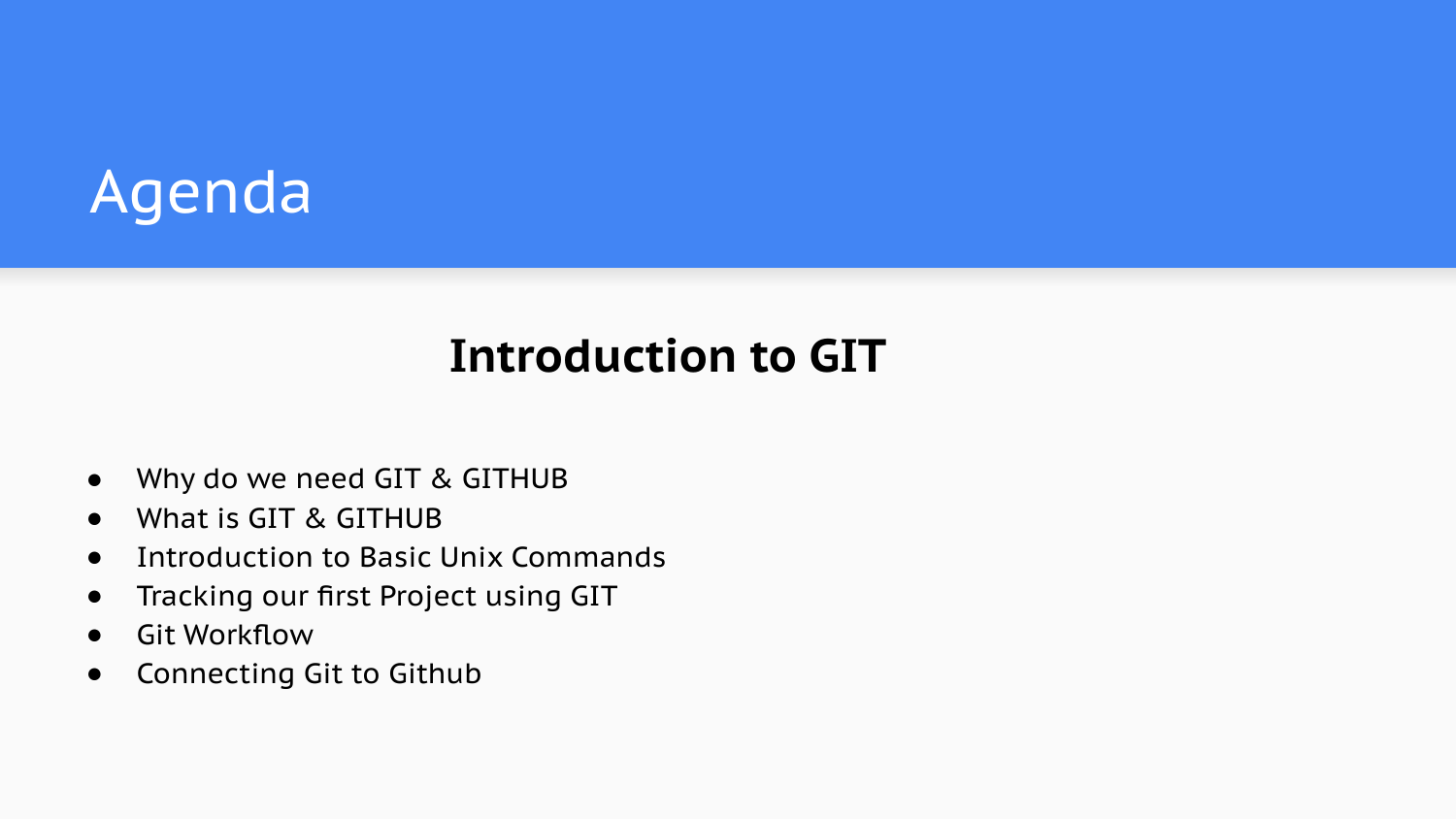

# Agenda
Introduction to GIT
Why do we need GIT & GITHUB
What is GIT & GITHUB
Introduction to Basic Unix Commands
Tracking our first Project using GIT
Git Workflow
Connecting Git to Github